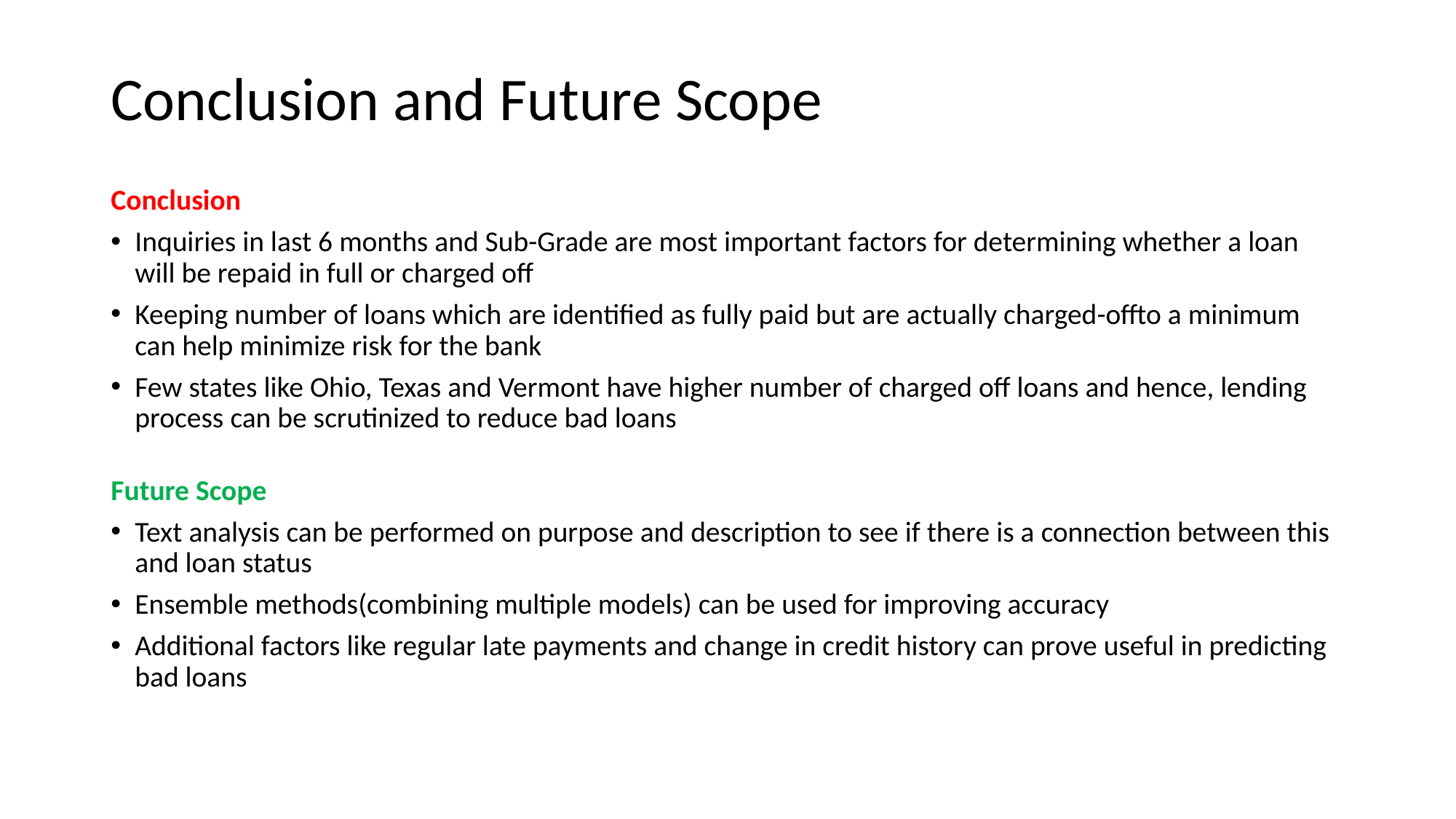

# Conclusion and Future Scope
Conclusion
Inquiries in last 6 months and Sub-Grade are most important factors for determining whether a loan will be repaid in full or charged off
Keeping number of loans which are identified as fully paid but are actually charged-offto a minimum can help minimize risk for the bank
Few states like Ohio, Texas and Vermont have higher number of charged off loans and hence, lending process can be scrutinized to reduce bad loans
Future Scope
Text analysis can be performed on purpose and description to see if there is a connection between this and loan status
Ensemble methods(combining multiple models) can be used for improving accuracy
Additional factors like regular late payments and change in credit history can prove useful in predicting bad loans